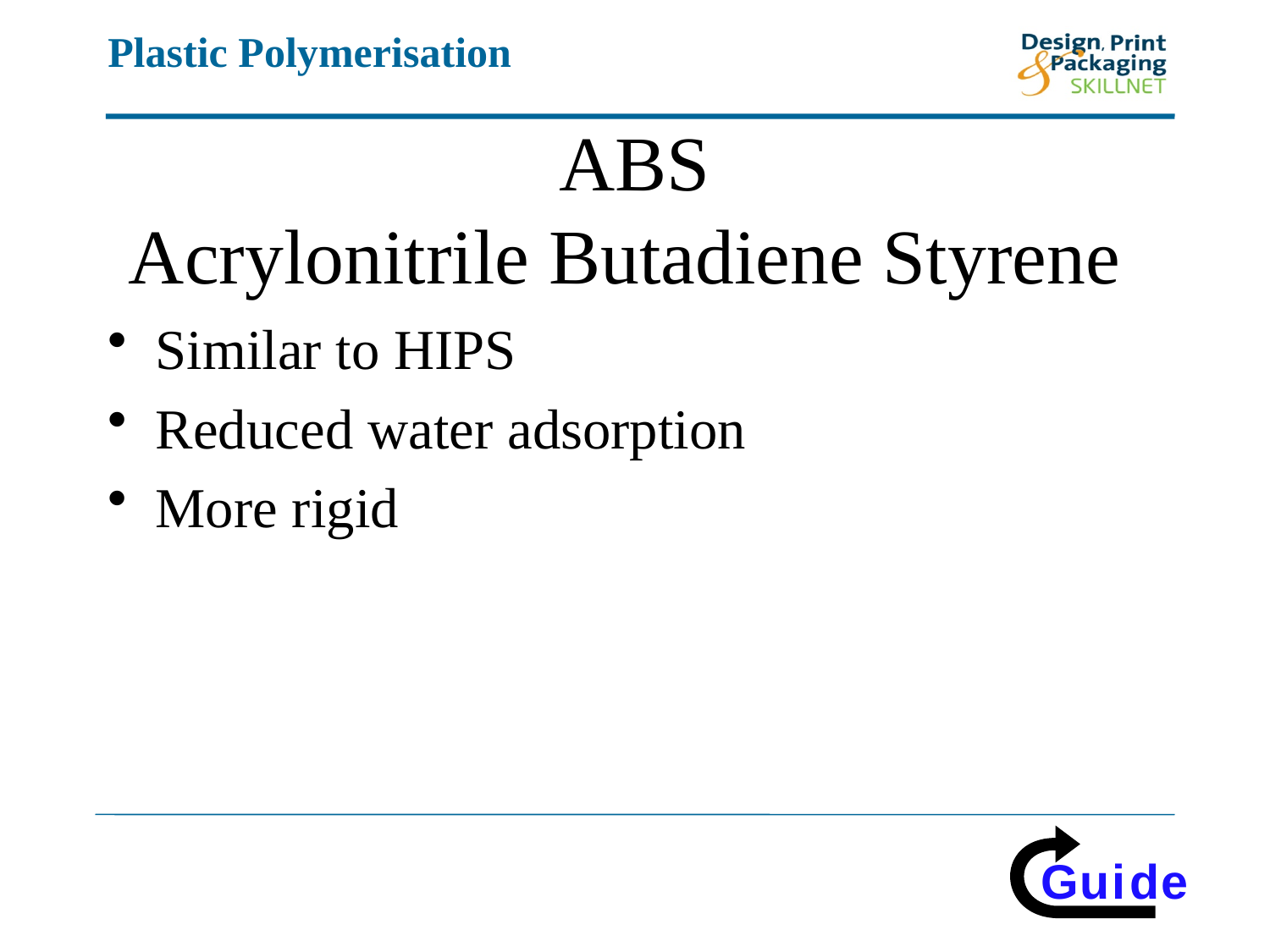

# ABS Acrylonitrile Butadiene Styrene
Similar to HIPS
Reduced water adsorption
More rigid